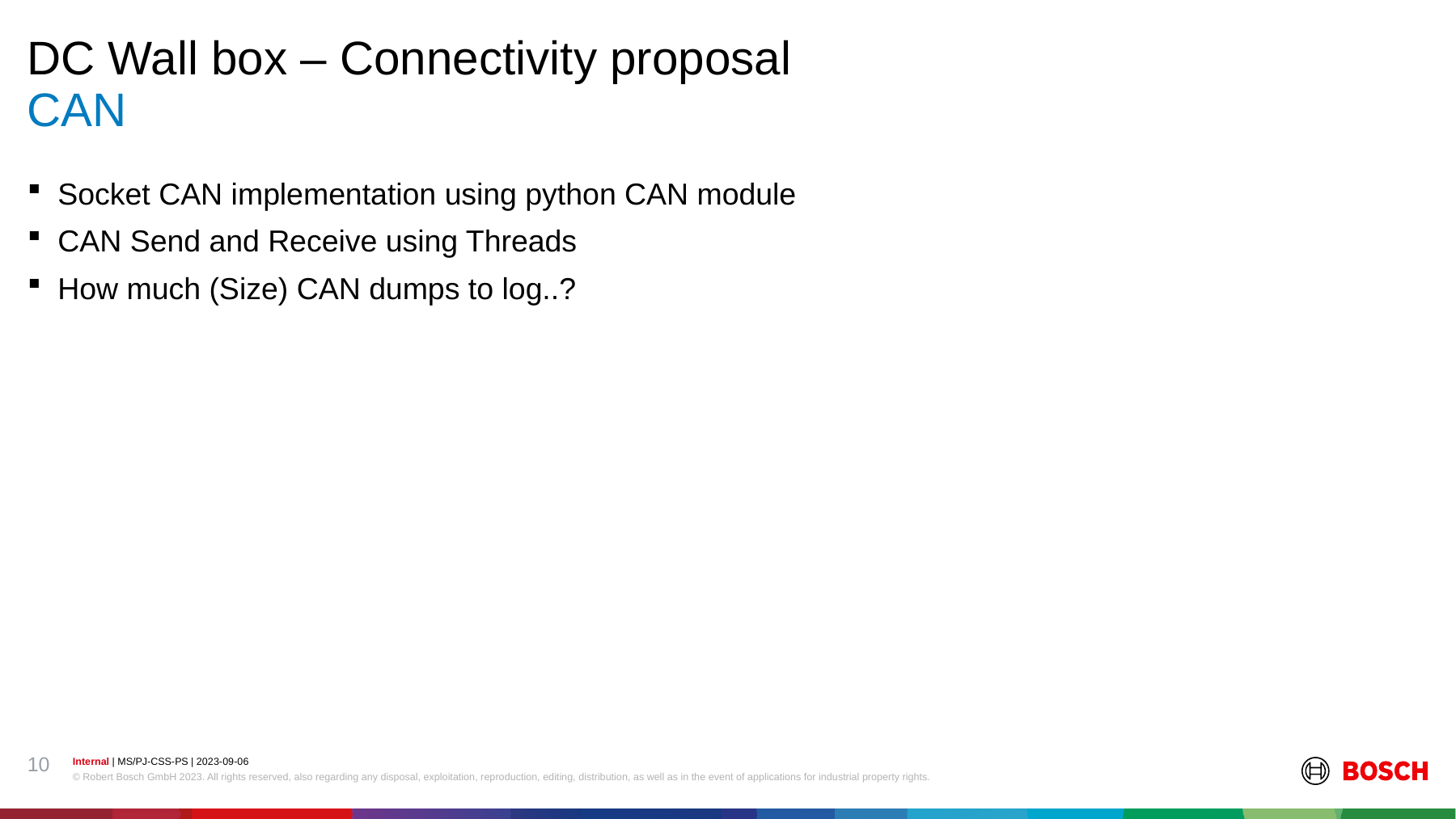

DC Wall box – Connectivity proposal
# CAN
Socket CAN implementation using python CAN module
CAN Send and Receive using Threads
How much (Size) CAN dumps to log..?

10